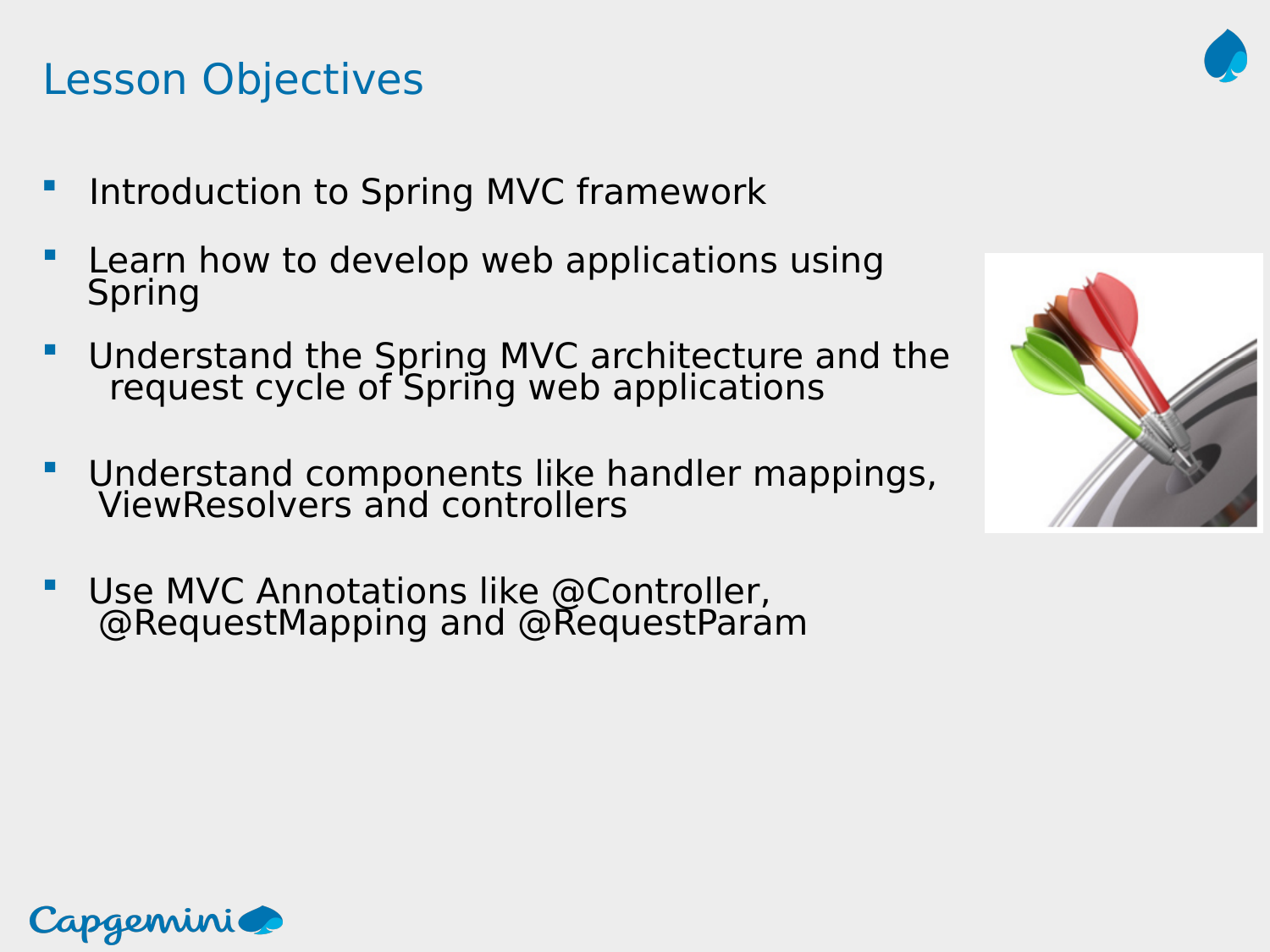

# Lesson Objectives

Introduction to Spring MVC framework

  Learn how to develop web applications using
    Spring

  Understand the Spring MVC architecture and the
      request cycle of Spring web applications

  Understand components like handler mappings,
     ViewResolvers and controllers

  Use MVC Annotations like @Controller,
     @RequestMapping and @RequestParam